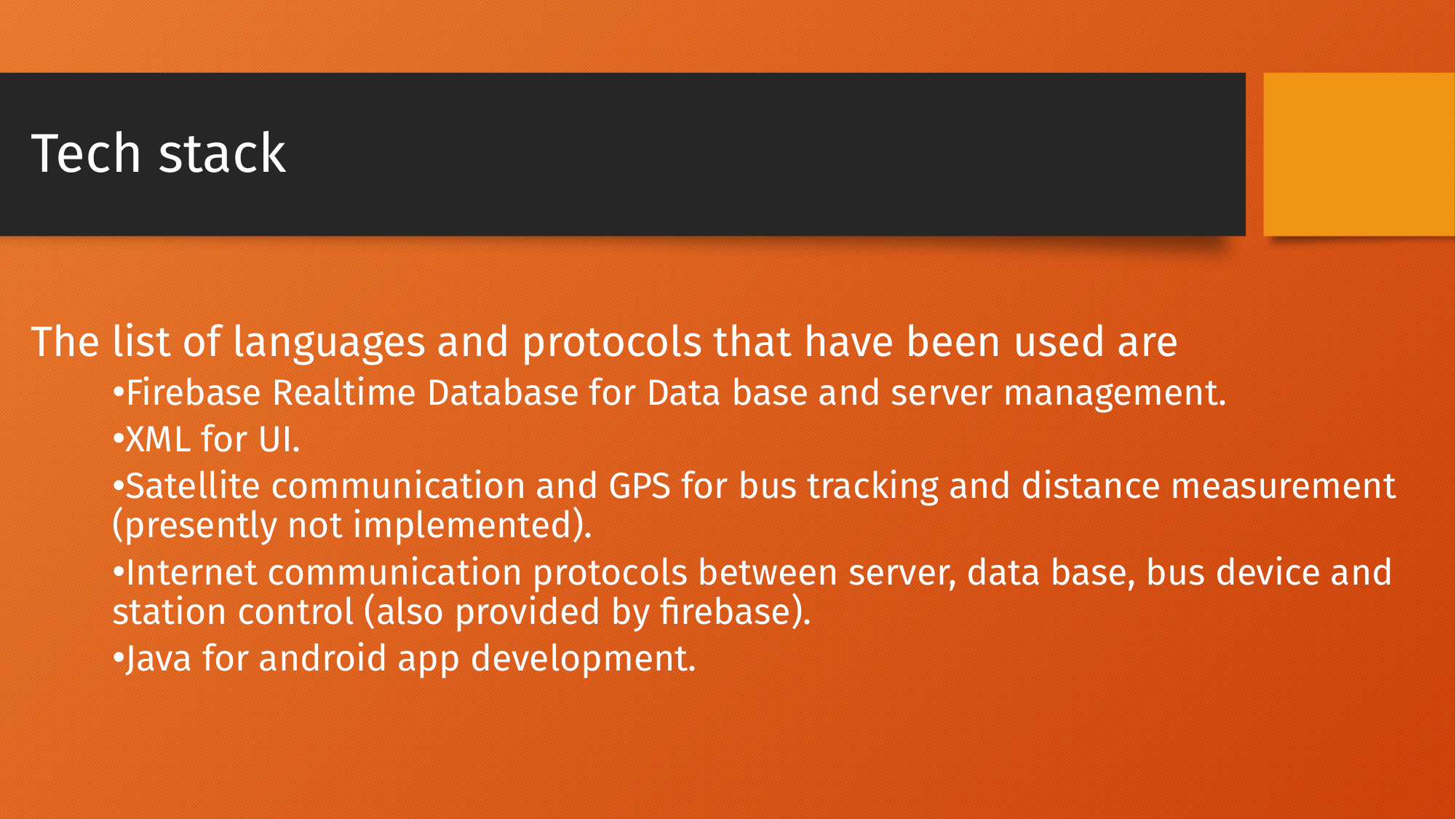

# Tech stack
The list of languages and protocols that have been used are
Firebase Realtime Database for Data base and server management.
XML for UI.
Satellite communication and GPS for bus tracking and distance measurement (presently not implemented).
Internet communication protocols between server, data base, bus device and station control (also provided by firebase).
Java for android app development.